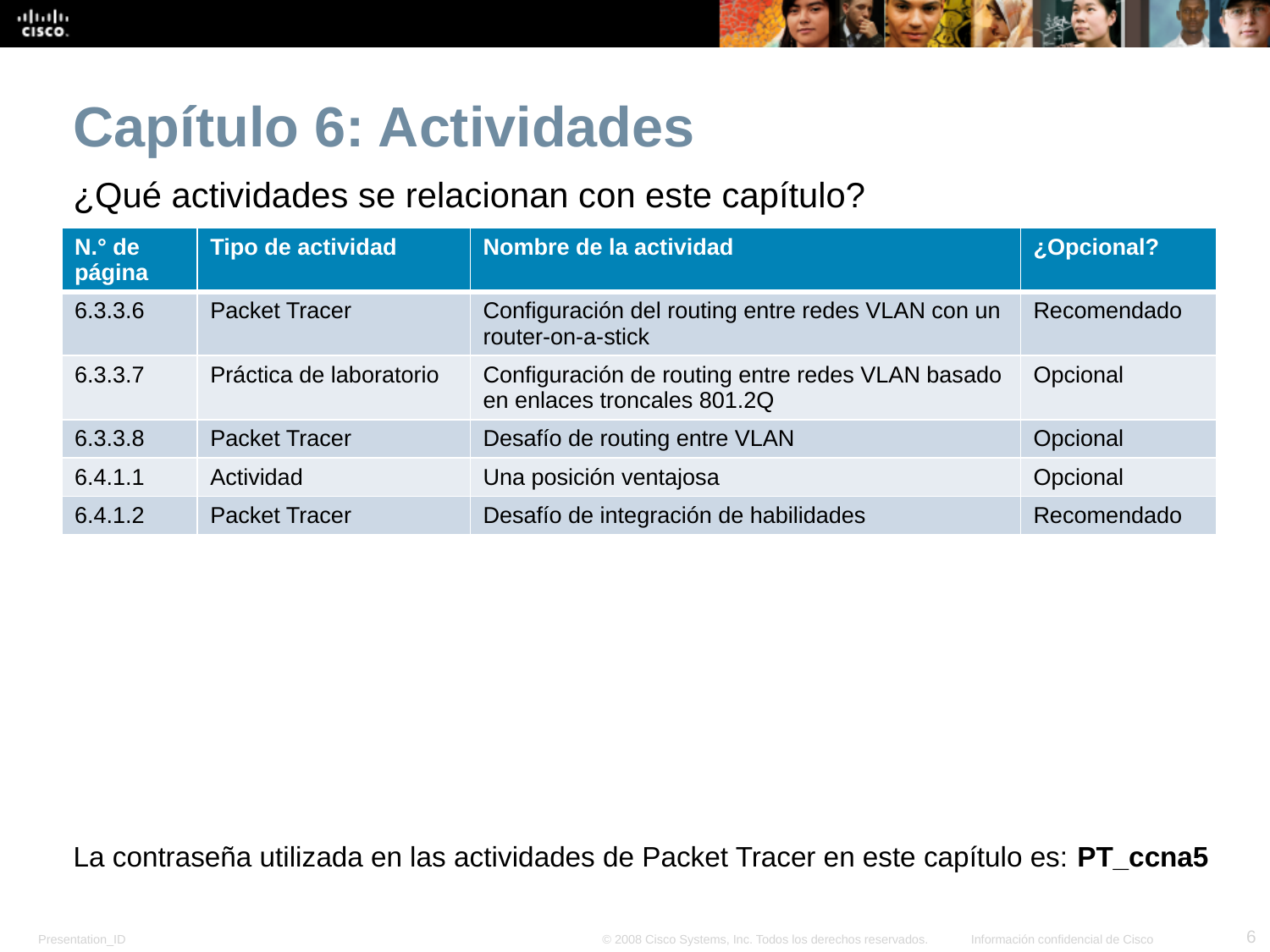

Capítulo 6: Actividades
¿Qué actividades se relacionan con este capítulo?

| N.° de página | Tipo de actividad | Nombre de la actividad | ¿Opcional? |
| --- | --- | --- | --- |
| 6.3.3.6 | Packet Tracer | Configuración del routing entre redes VLAN con un router-on-a-stick | Recomendado |
| 6.3.3.7 | Práctica de laboratorio | Configuración de routing entre redes VLAN basado en enlaces troncales 801.2Q | Opcional |
| 6.3.3.8 | Packet Tracer | Desafío de routing entre VLAN | Opcional |
| 6.4.1.1 | Actividad | Una posición ventajosa | Opcional |
| 6.4.1.2 | Packet Tracer | Desafío de integración de habilidades | Recomendado |
La contraseña utilizada en las actividades de Packet Tracer en este capítulo es: PT_ccna5